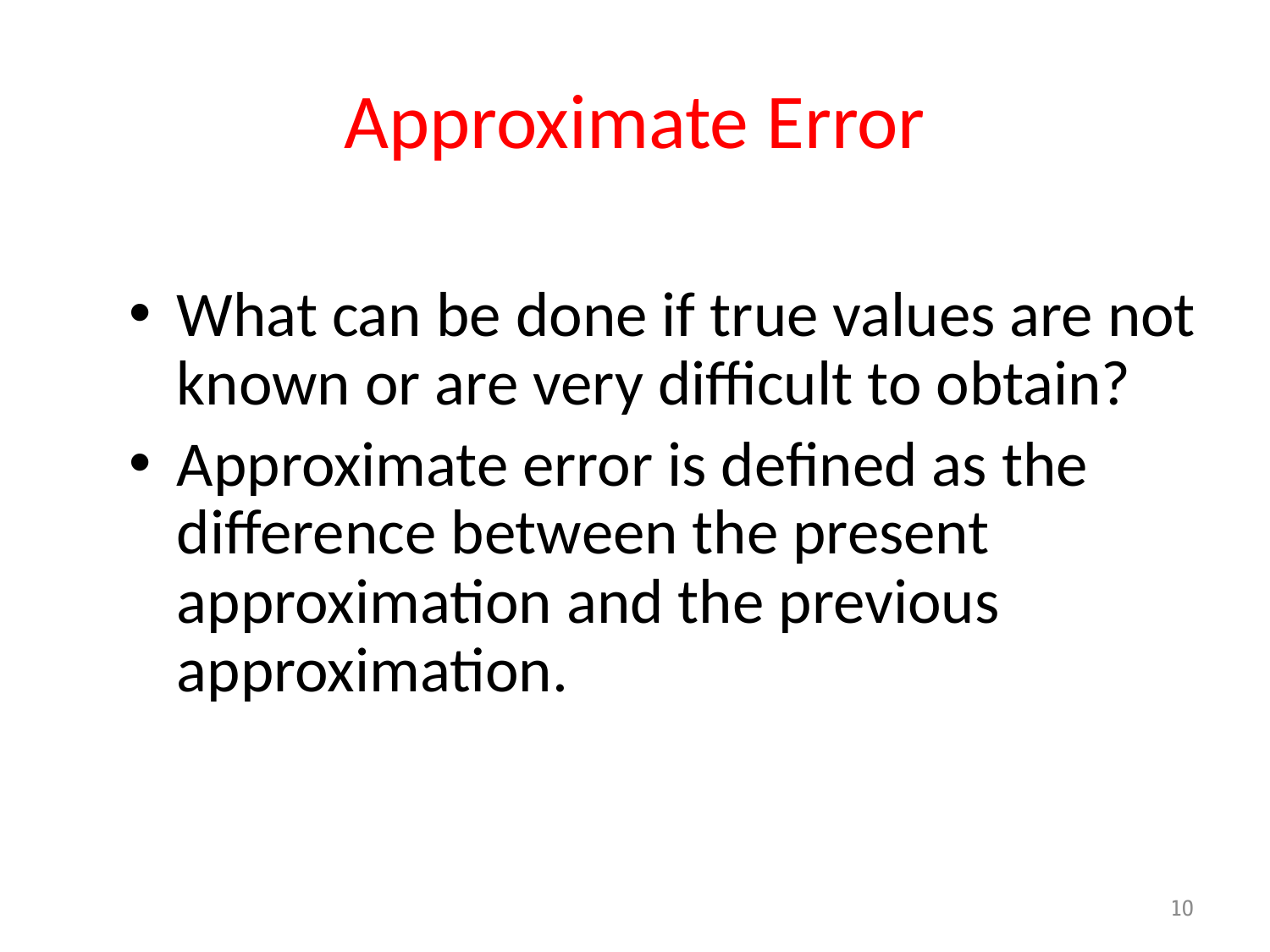

# Approximate Error
What can be done if true values are not known or are very difficult to obtain?
Approximate error is defined as the difference between the present approximation and the previous approximation.

10